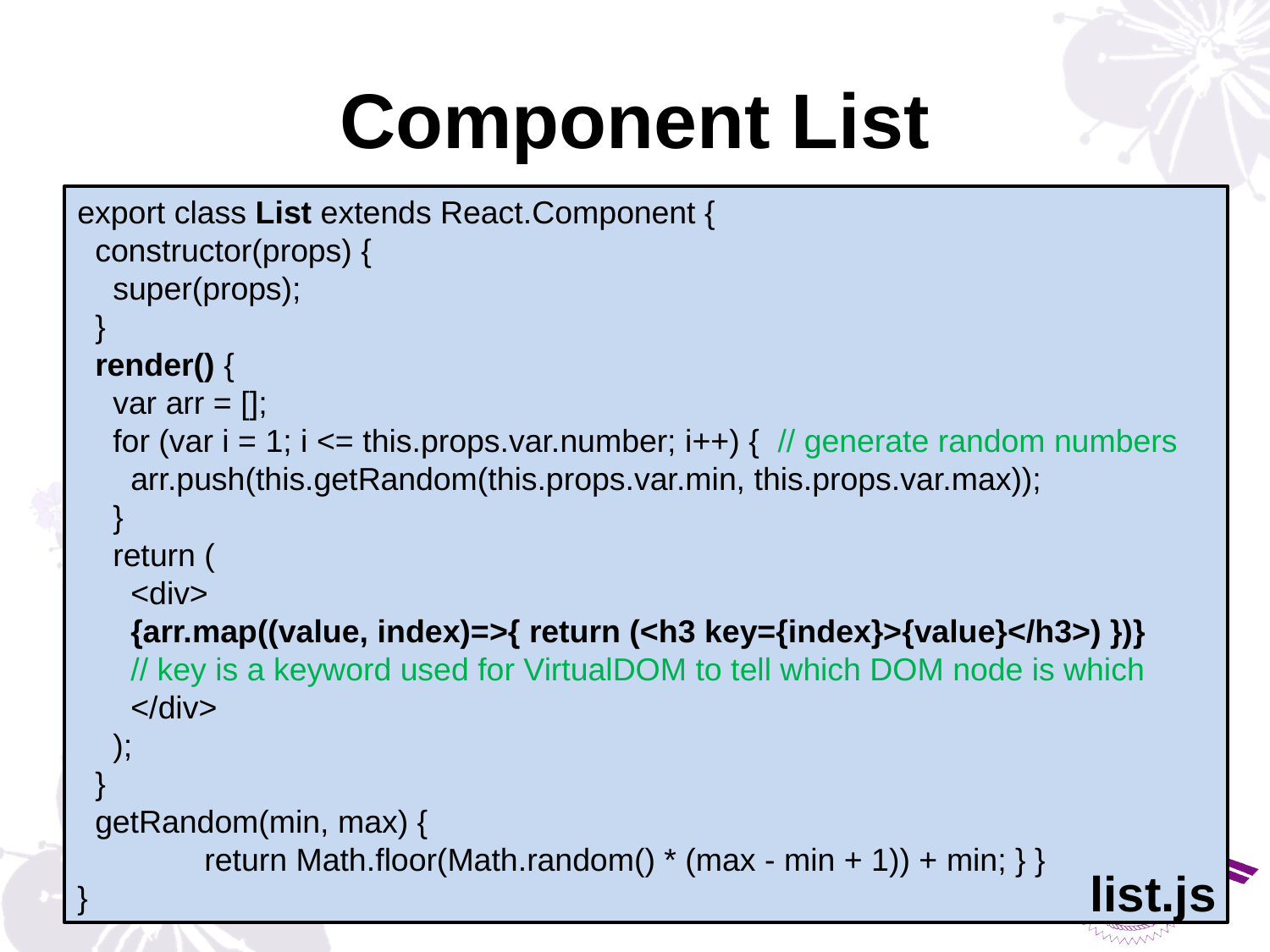

# Component List

export class List extends React.Component {
  constructor(props) {
    super(props);
  }
  render() {
    var arr = [];
    for (var i = 1; i <= this.props.var.number; i++) {  // generate random numbers
      arr.push(this.getRandom(this.props.var.min, this.props.var.max));
    }
    return (
      <div>
      {arr.map((value, index)=>{ return (<h3 key={index}>{value}</h3>) })}
      // key is a keyword used for VirtualDOM to tell which DOM node is which
      </div>
    );
  }
  getRandom(min, max) {
	return Math.floor(Math.random() * (max - min + 1)) + min; } }
}
list.js